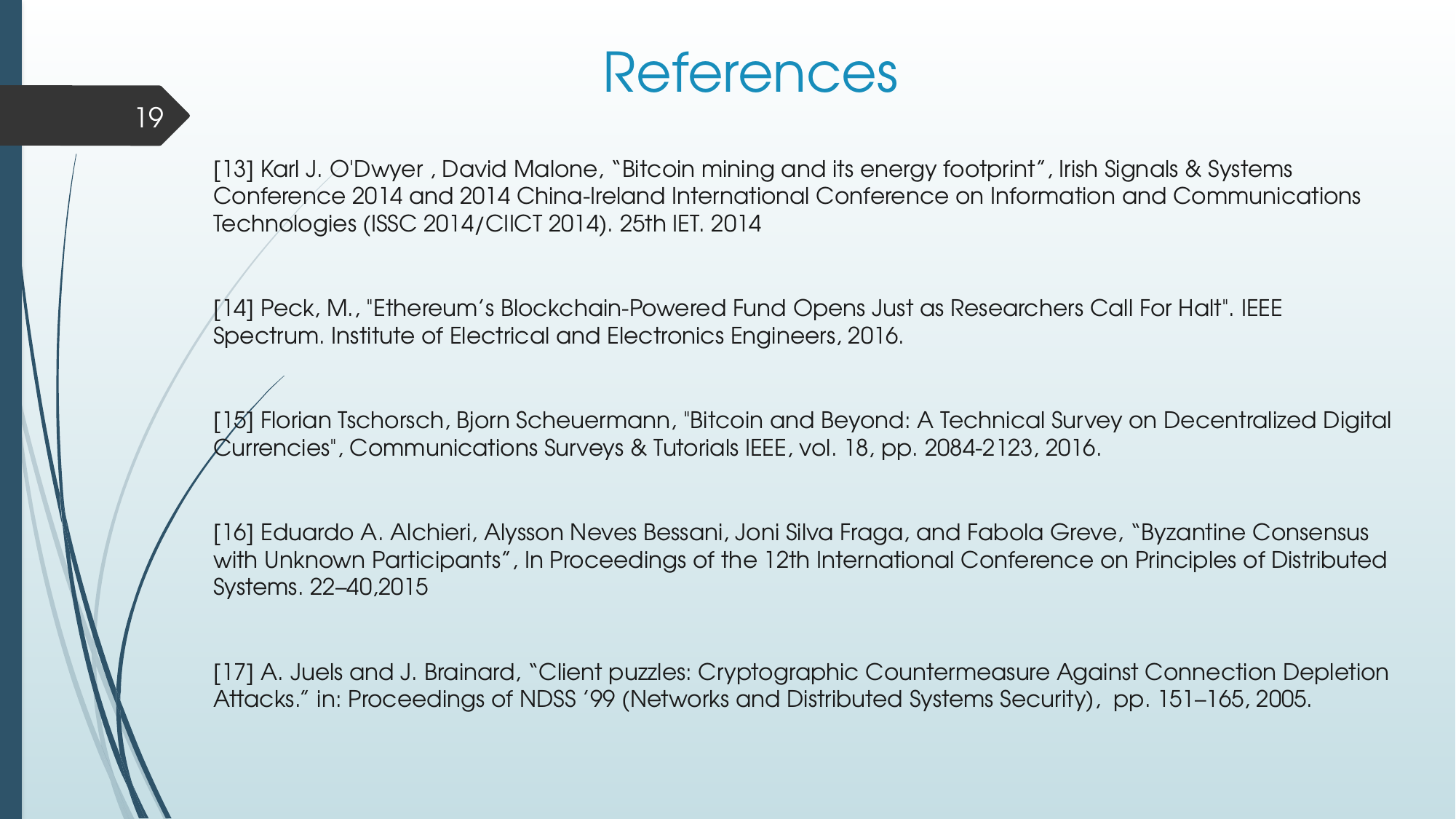

References
19
[13] Karl J. O'Dwyer , David Malone, “Bitcoin mining and its energy footprint”, Irish Signals & Systems Conference 2014 and 2014 China-Ireland International Conference on Information and Communications Technologies (ISSC 2014/CIICT 2014). 25th IET. 2014

[14] Peck, M., "Ethereum’s Blockchain-Powered Fund Opens Just as Researchers Call For Halt". IEEE Spectrum. Institute of Electrical and Electronics Engineers, 2016.

[15] Florian Tschorsch, Bjorn Scheuermann, "Bitcoin and Beyond: A Technical Survey on Decentralized Digital Currencies", Communications Surveys & Tutorials IEEE, vol. 18, pp. 2084-2123, 2016.

[16] Eduardo A. Alchieri, Alysson Neves Bessani, Joni Silva Fraga, and Fabola Greve, “Byzantine Consensus with Unknown Participants”, In Proceedings of the 12th International Conference on Principles of Distributed Systems. 22–40,2015

[17] A. Juels and J. Brainard, “Client puzzles: Cryptographic Countermeasure Against Connection Depletion Attacks.” in: Proceedings of NDSS ’99 (Networks and Distributed Systems Security),  pp. 151–165, 2005.